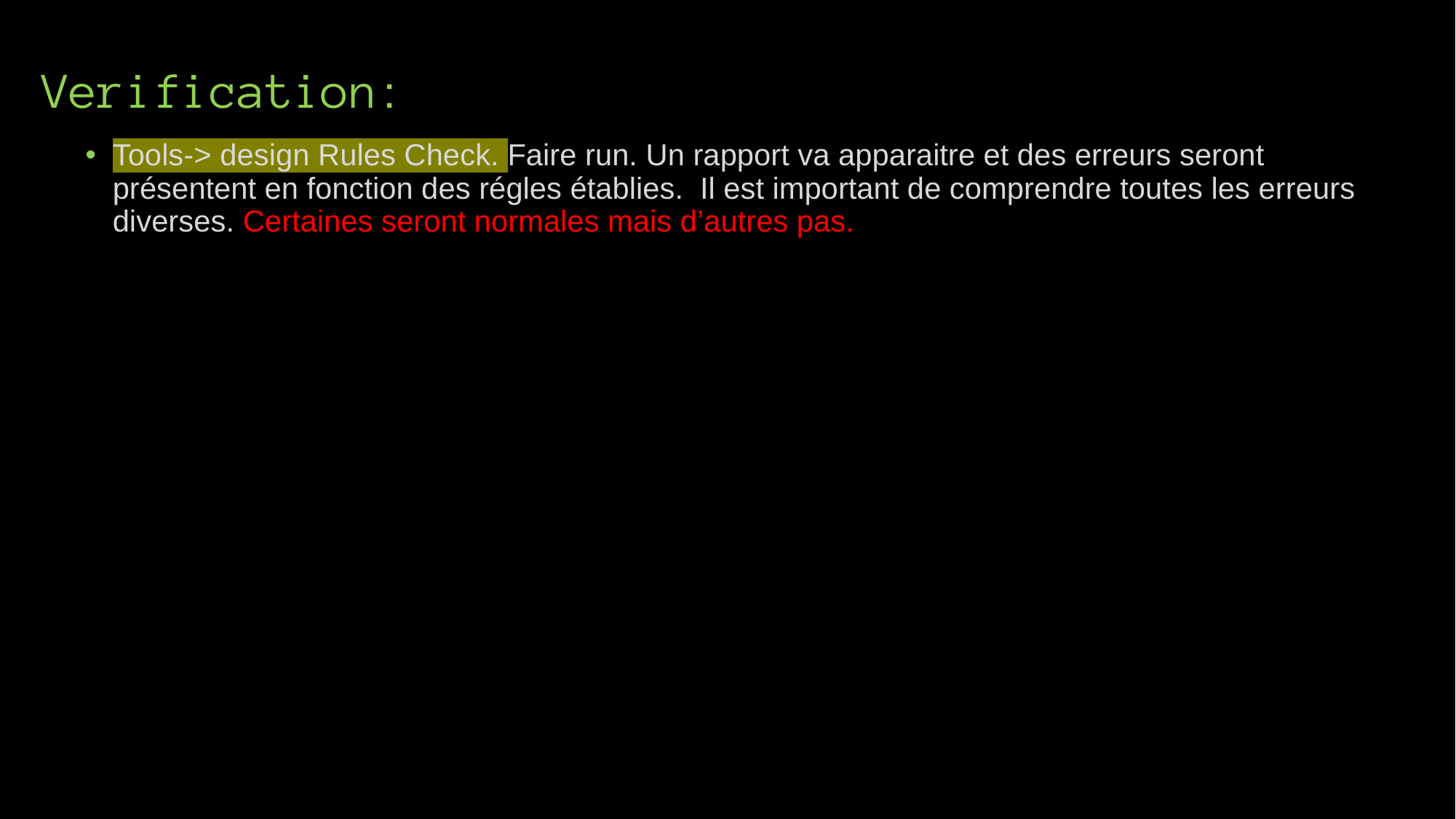

# Verification:
Tools-> design Rules Check. Faire run. Un rapport va apparaitre et des erreurs seront présentent en fonction des régles établies.  Il est important de comprendre toutes les erreurs diverses. Certaines seront normales mais d’autres pas.